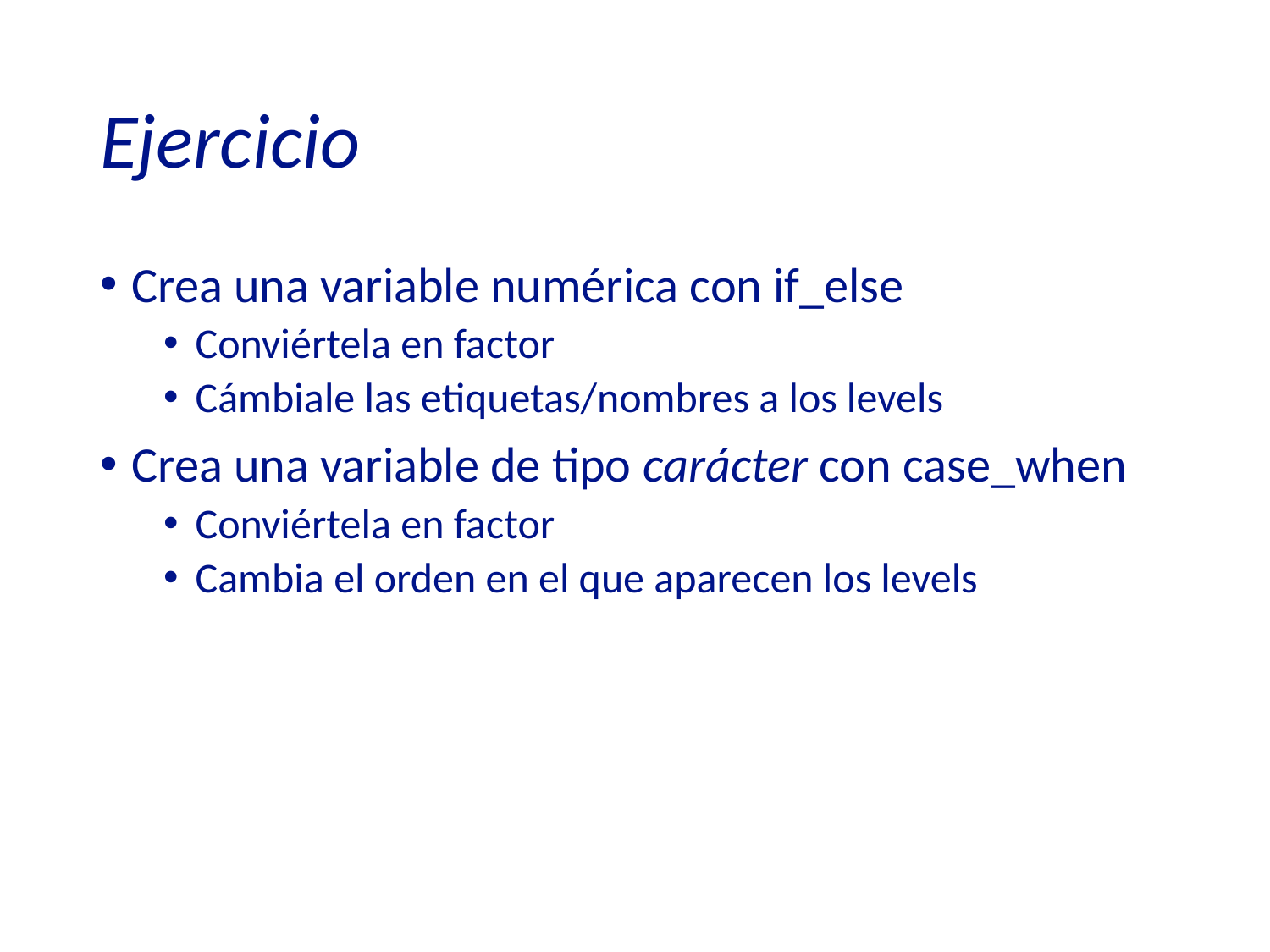

# Ejercicio
Crea una variable numérica con if_else
Conviértela en factor
Cámbiale las etiquetas/nombres a los levels
Crea una variable de tipo carácter con case_when
Conviértela en factor
Cambia el orden en el que aparecen los levels